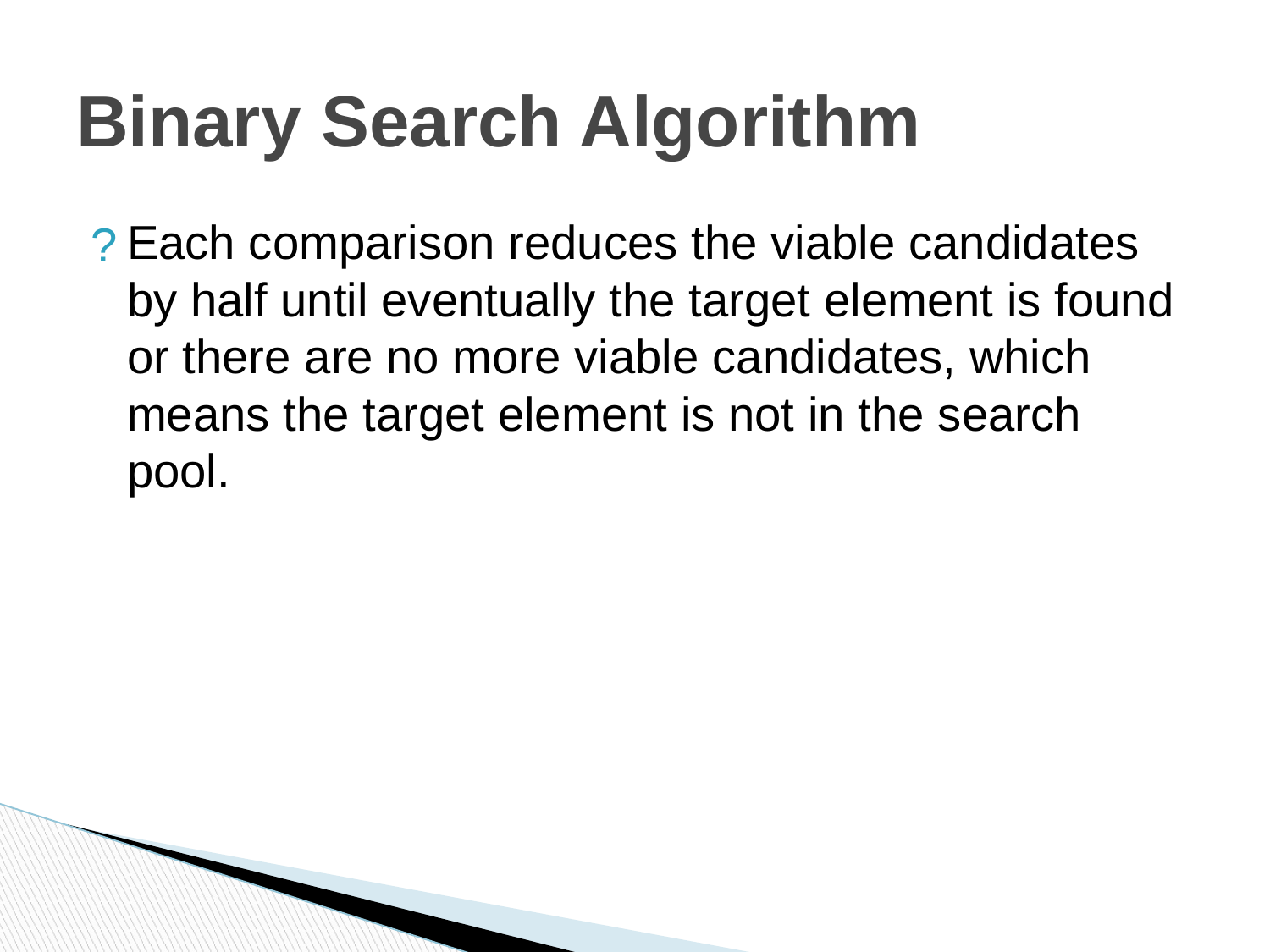

# Binary Search Algorithm
Each comparison reduces the viable candidates by half until eventually the target element is found or there are no more viable candidates, which means the target element is not in the search pool.